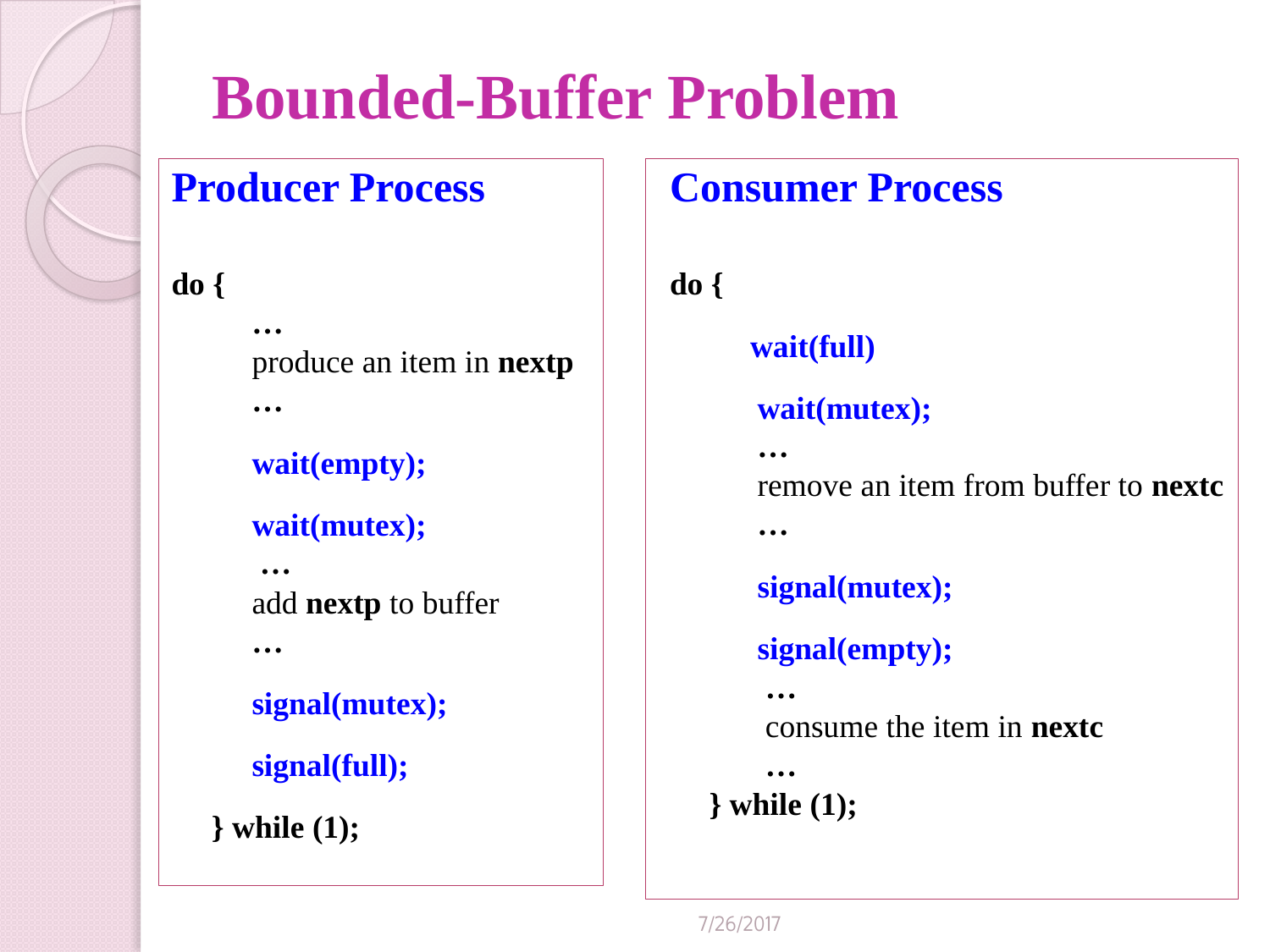

# Bounded-Buffer Problem
Producer Process

do {
          …
          produce an item in nextp
          …
          wait(empty);
          wait(mutex);
           …
          add nextp to buffer
          …
          signal(mutex);
          signal(full);
     } while (1);

Consumer Process

do {
          wait(full)
	      wait(mutex);
	      …
	      remove an item from buffer to nextc
	      …
	      signal(mutex);
	      signal(empty);
	       …
	       consume the item in nextc
	       …
	} while (1);
7/26/2017